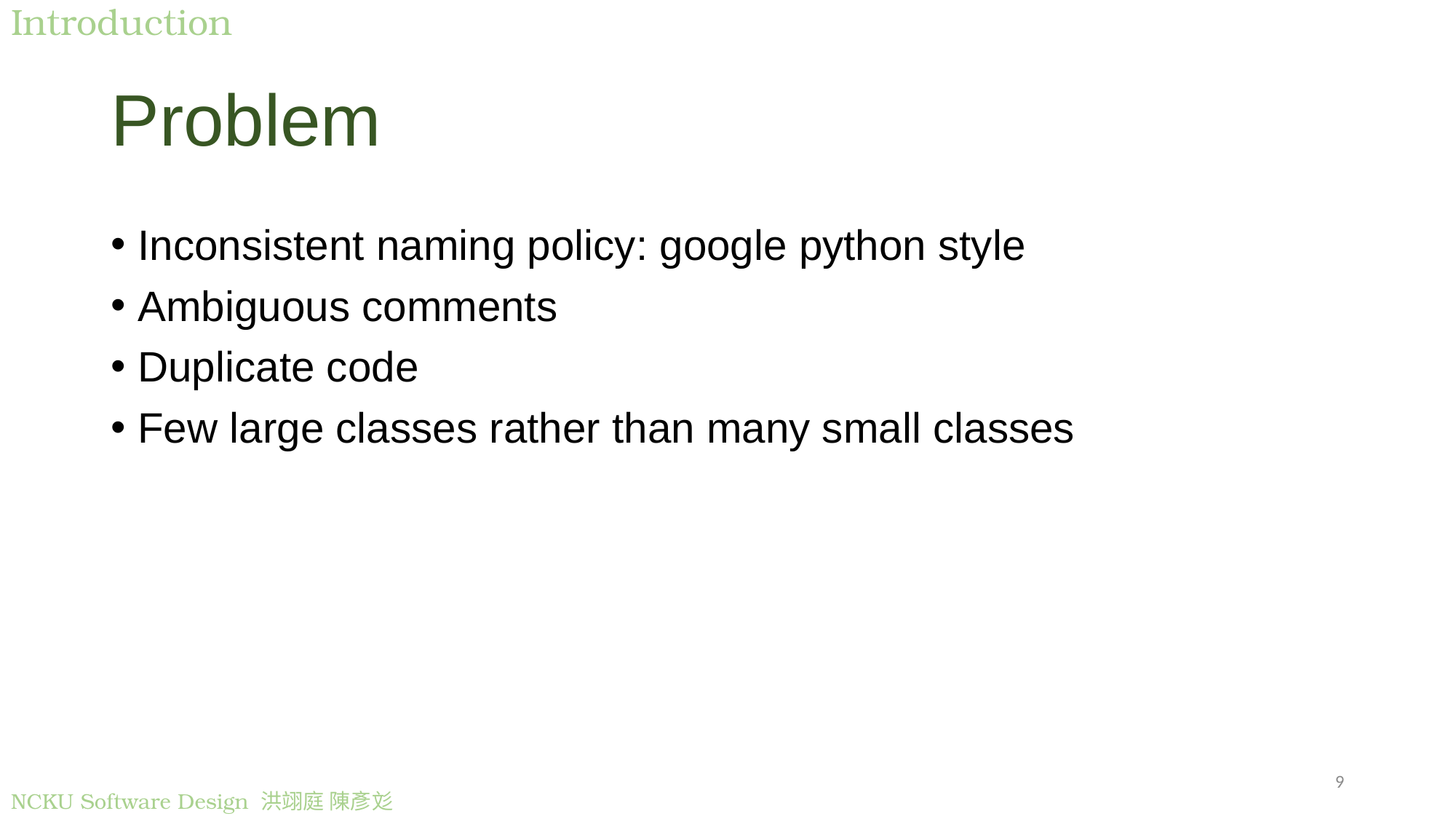

Introduction
# Problem
Inconsistent naming policy: google python style
Ambiguous comments
Duplicate code
Few large classes rather than many small classes

9